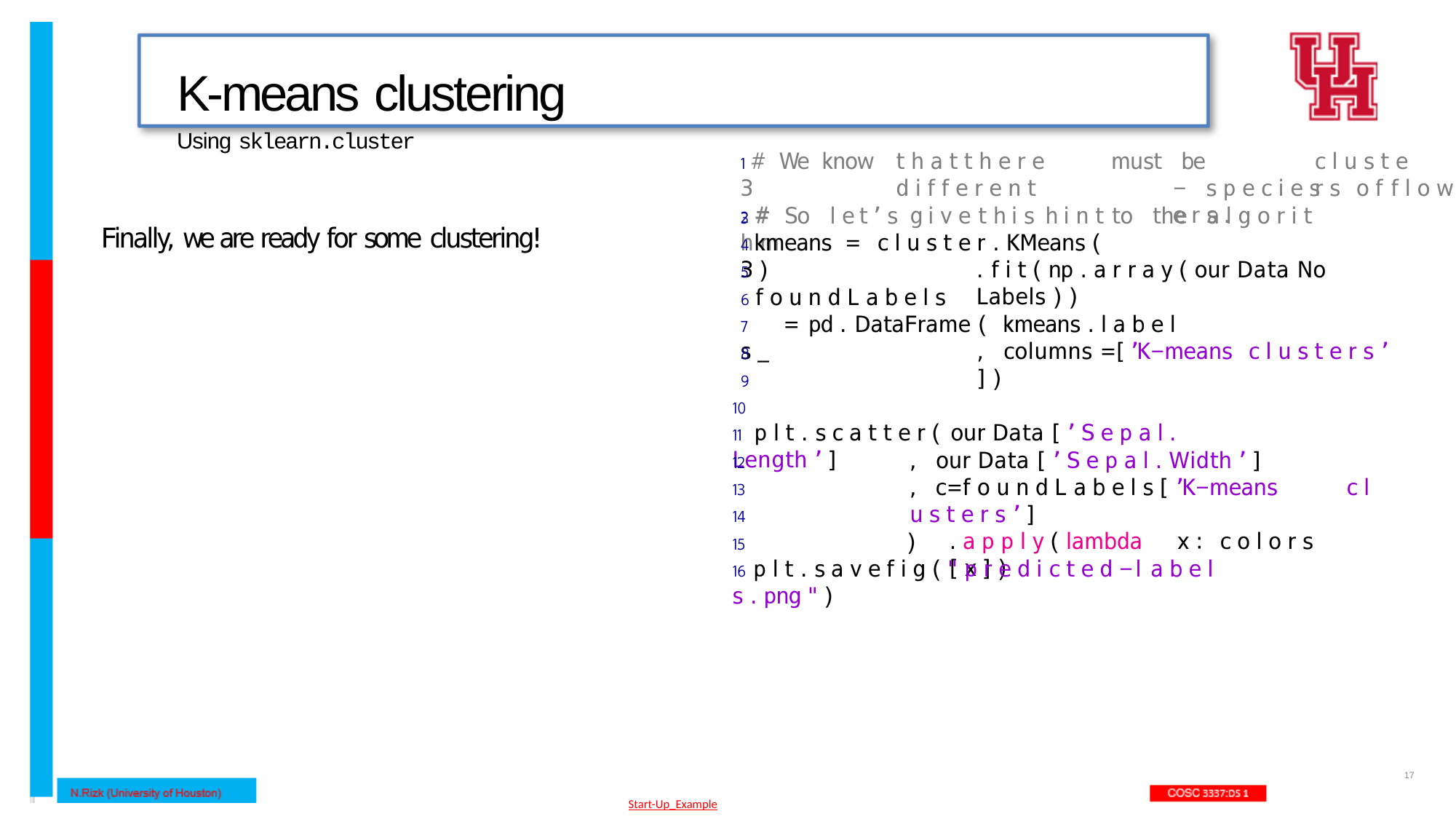

# K-means clustering
Using sklearn.cluster
1 # We  know	t h a t	t h e r e	must	be	3	d i f f e r e n t
2 #
c l u s t e r s
− s p e c i e s	o f	f l o w e r s .
3 # So	l e t ’ s	g i v e	t h i s	h i n t	to	the	a l g o r i t h m
Finally, we are ready for some clustering!
4 kmeans = c l u s t e r . KMeans ( 3 )
. f i t ( np . a r r a y ( our Data No Labels ) )
5
6 f o u n d L a b e l s
7	= pd . DataFrame (	kmeans . l a b e l s _
8
9
,	columns =[ ’K−means	c l u s t e r s ’ ] )
10
11  p l t . s c a t t e r (	our Data [ ’ S e p a l . Length ’ ]
12
13
14
,	our Data [ ’ S e p a l . Width ’ ]
,	c=f o u n d L a b e l s [ ’K−means	c l u s t e r s ’ ]
. a p p l y ( lambda	x :	c o l o r s [ x ] )
)
15
16 p l t . s a v e f i g ( " p r e d i c t e d −l a b e l s . png " )
17
Start-Up_Example